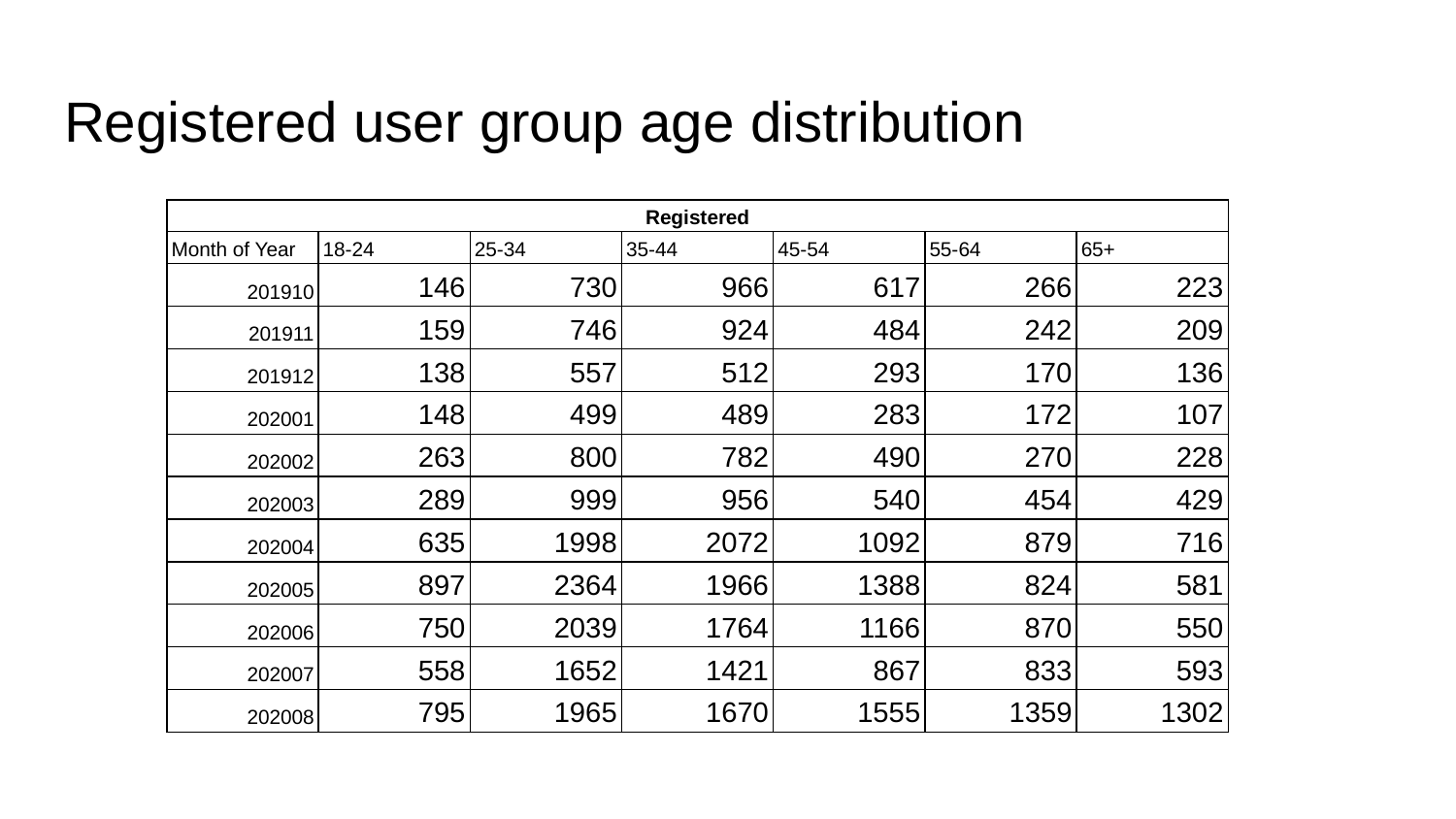

# Registered user group age distribution
| Registered |  |  |  |  |  |  |
| --- | --- | --- | --- | --- | --- | --- |
| Month of Year | 18-24 | 25-34 | 35-44 | 45-54 | 55-64 | 65+ |
| 201910 | 146 | 730 | 966 | 617 | 266 | 223 |
| 201911 | 159 | 746 | 924 | 484 | 242 | 209 |
| 201912 | 138 | 557 | 512 | 293 | 170 | 136 |
| 202001 | 148 | 499 | 489 | 283 | 172 | 107 |
| 202002 | 263 | 800 | 782 | 490 | 270 | 228 |
| 202003 | 289 | 999 | 956 | 540 | 454 | 429 |
| 202004 | 635 | 1998 | 2072 | 1092 | 879 | 716 |
| 202005 | 897 | 2364 | 1966 | 1388 | 824 | 581 |
| 202006 | 750 | 2039 | 1764 | 1166 | 870 | 550 |
| 202007 | 558 | 1652 | 1421 | 867 | 833 | 593 |
| 202008 | 795 | 1965 | 1670 | 1555 | 1359 | 1302 |